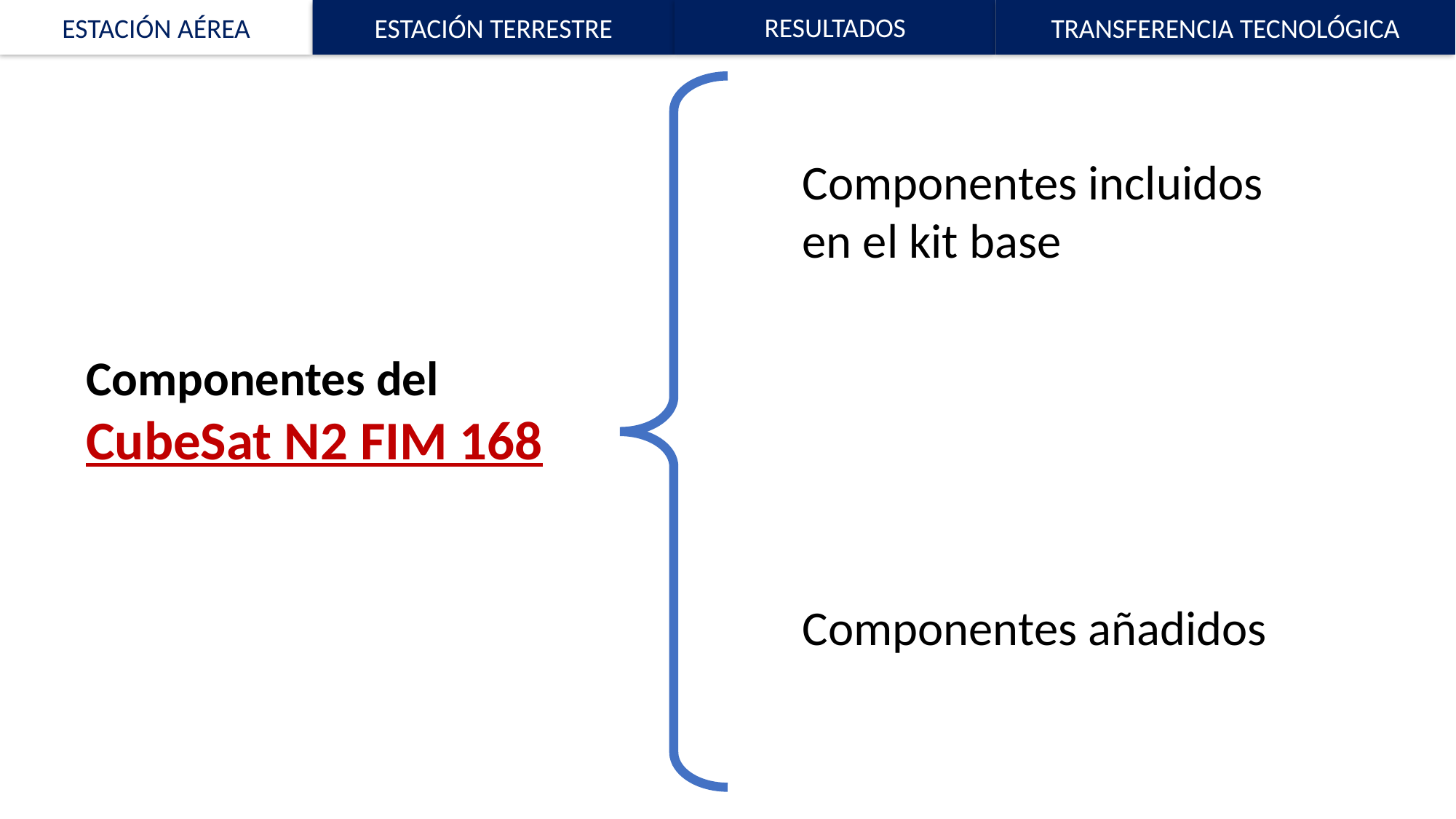

ESTACIÓN AÉREA

ESTACIÓN TERRESTRE

RESULTADOS
TRANSFERENCIA TECNOLÓGICA

Componentes incluidos en el kit base
Componentes del CubeSat N2 FIM 168
Componentes añadidos